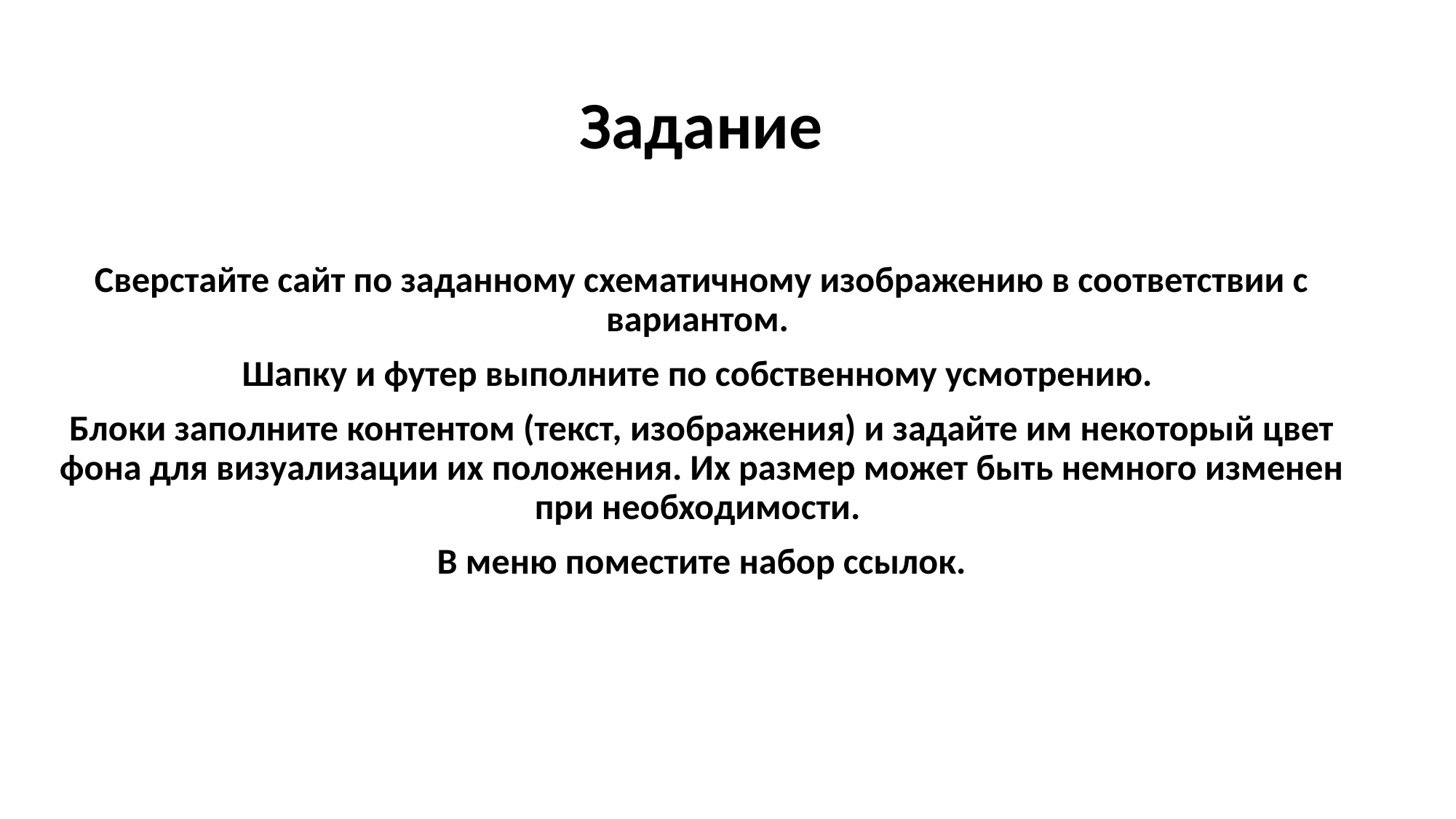

Задание
Сверстайте сайт по заданному схематичному изображению в соответствии с вариантом.
Шапку и футер выполните по собственному усмотрению.
Блоки заполните контентом (текст, изображения) и задайте им некоторый цвет фона для визуализации их положения. Их размер может быть немного изменен при необходимости.
В меню поместите набор ссылок.